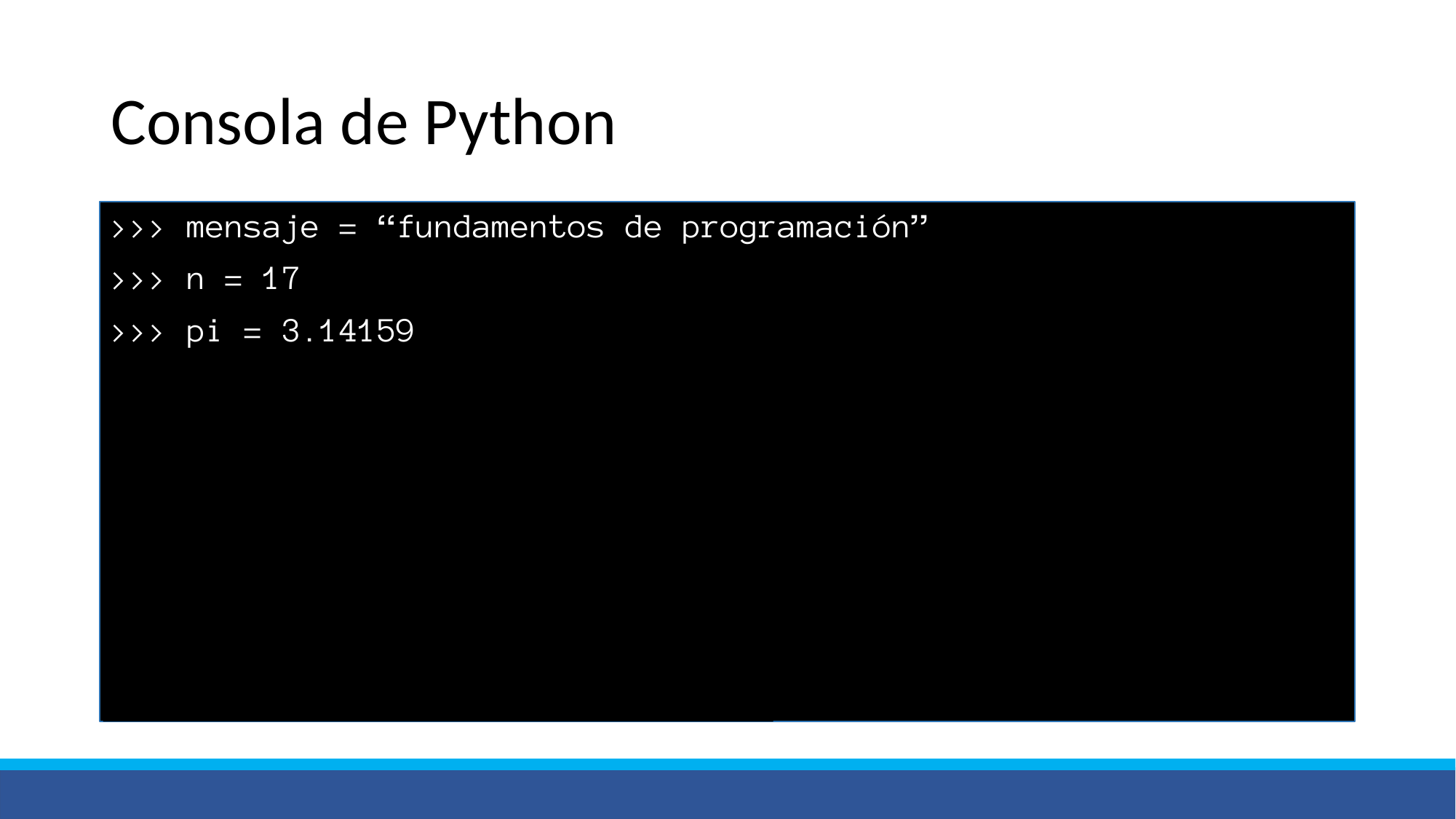

# Consola de Python
>>> mensaje = “fundamentos de programación”
>>> n = 17
>>> pi = 3.14159

>>> print(mensaje)
Fundamentos de Programacion
>>> print(n)
21
>>> print(pi)
3.14159